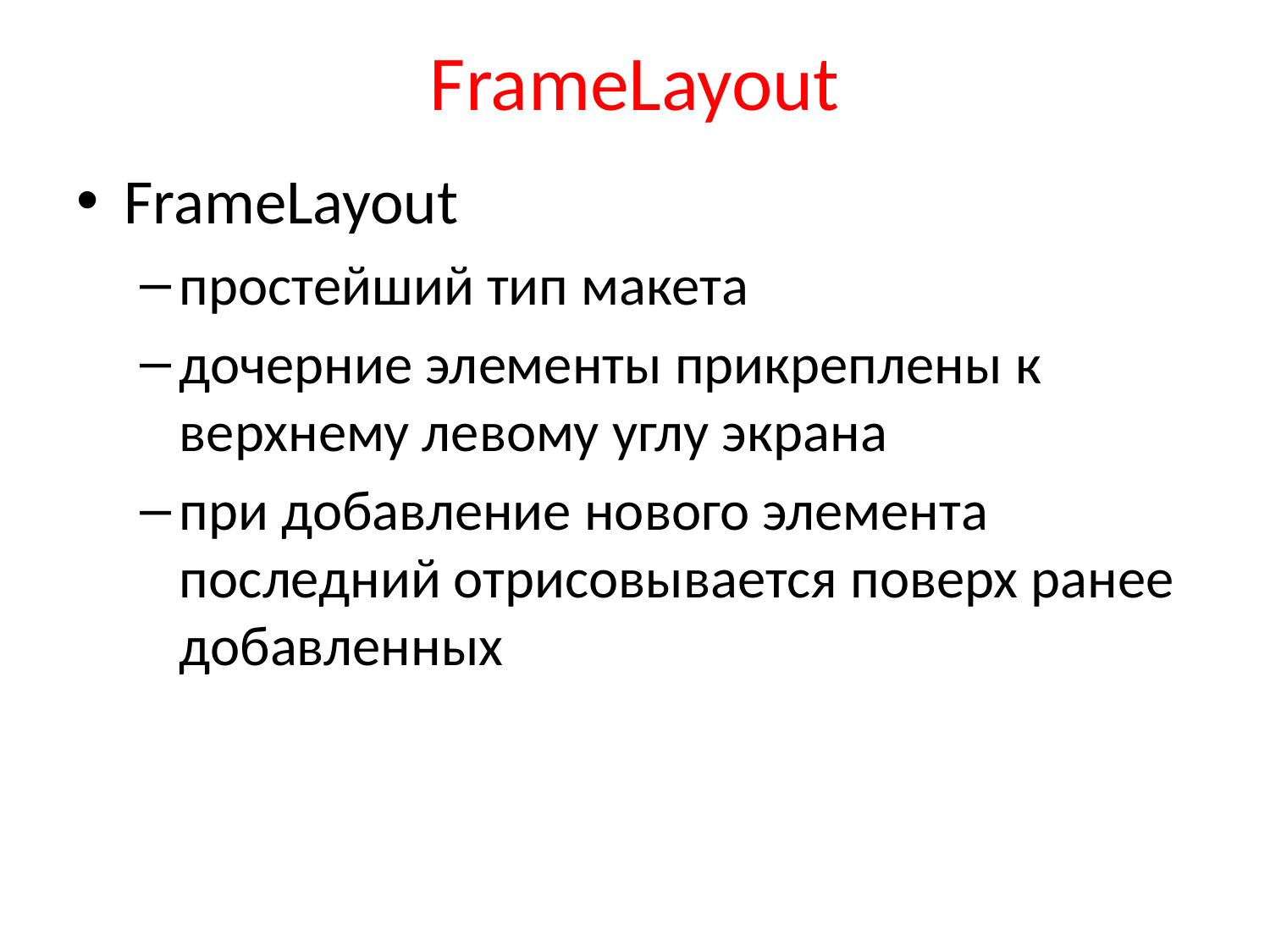

# FrameLayout
FrameLayout
простейший тип макета
дочерние элементы прикреплены к верхнему левому углу экрана
при добавление нового элемента последний отрисовывается поверх ранее добавленных